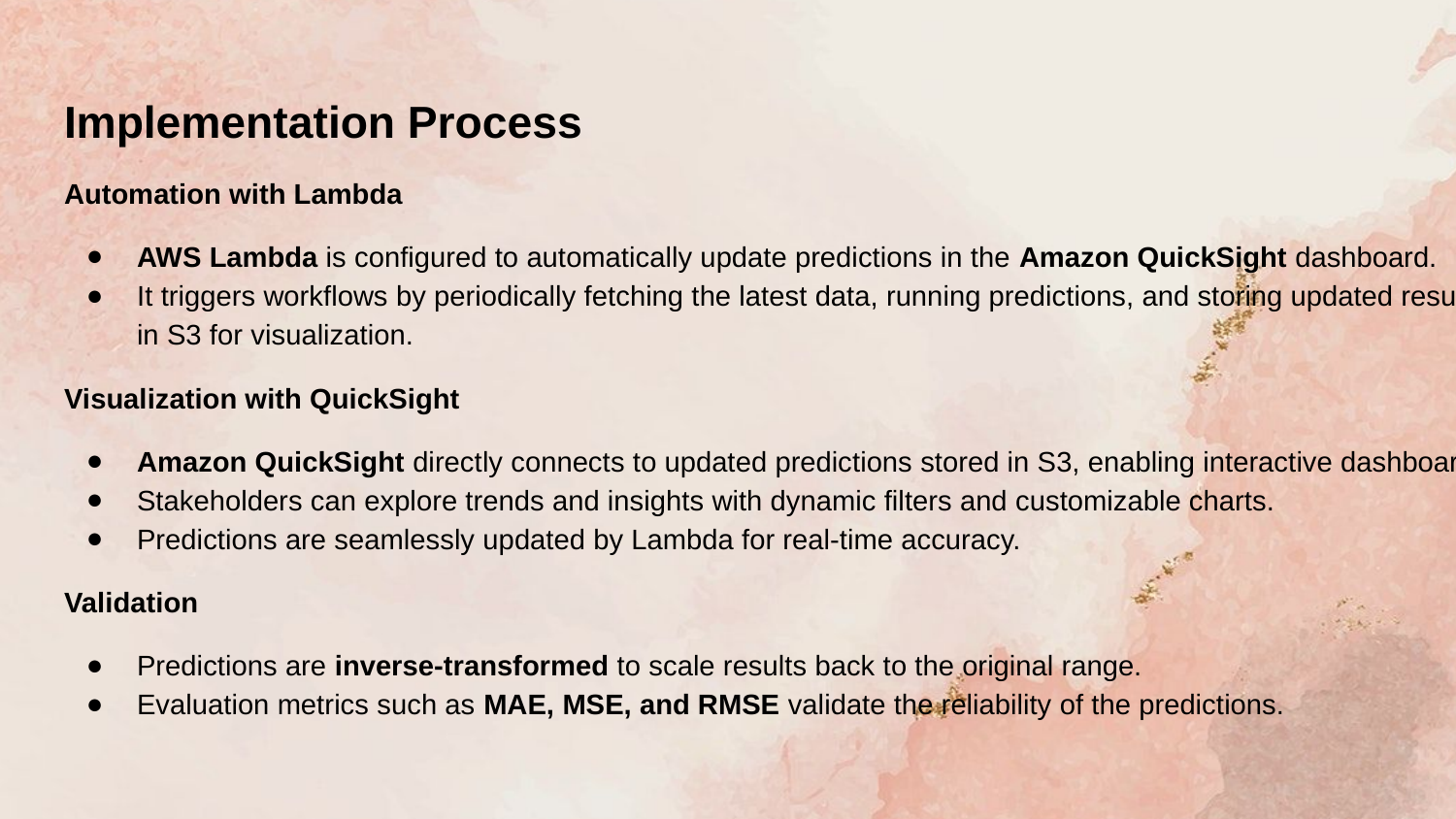

# Implementation Process
Automation with Lambda
AWS Lambda is configured to automatically update predictions in the Amazon QuickSight dashboard.
It triggers workflows by periodically fetching the latest data, running predictions, and storing updated results in S3 for visualization.
Visualization with QuickSight
Amazon QuickSight directly connects to updated predictions stored in S3, enabling interactive dashboards.
Stakeholders can explore trends and insights with dynamic filters and customizable charts.
Predictions are seamlessly updated by Lambda for real-time accuracy.
Validation
Predictions are inverse-transformed to scale results back to the original range.
Evaluation metrics such as MAE, MSE, and RMSE validate the reliability of the predictions.